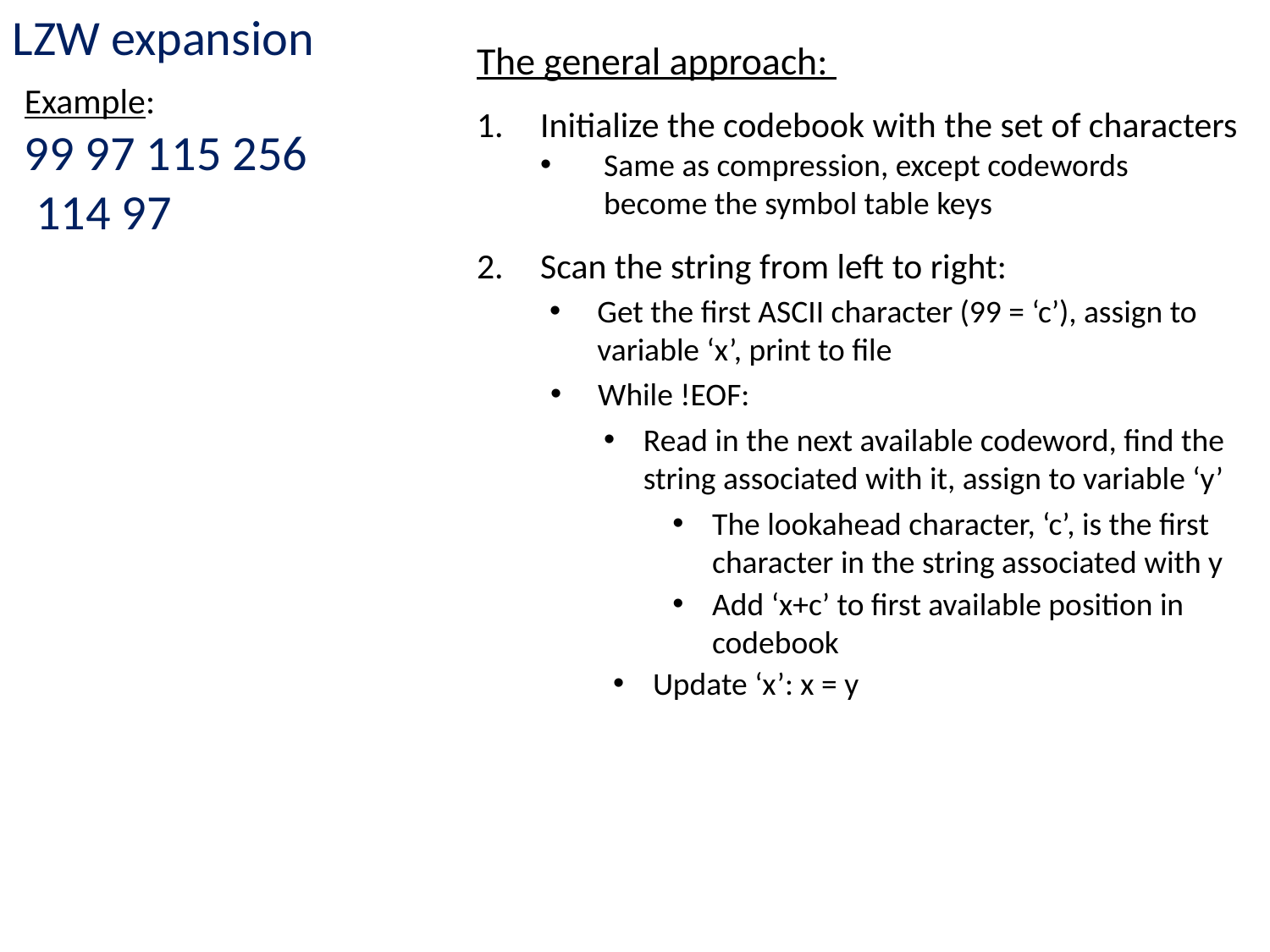

LZW expansion
The general approach:
Example:
99 97 115 256
 114 97

Initialize the codebook with the set of characters
Same as compression, except codewords become the symbol table keys
Scan the string from left to right:
Get the first ASCII character (99 = ‘c’), assign to variable ‘x’, print to file

While !EOF:

Read in the next available codeword, find the string associated with it, assign to variable ‘y’
The lookahead character, ‘c’, is the first character in the string associated with y
Add ‘x+c’ to first available position in codebook
Update ‘x’: x = y